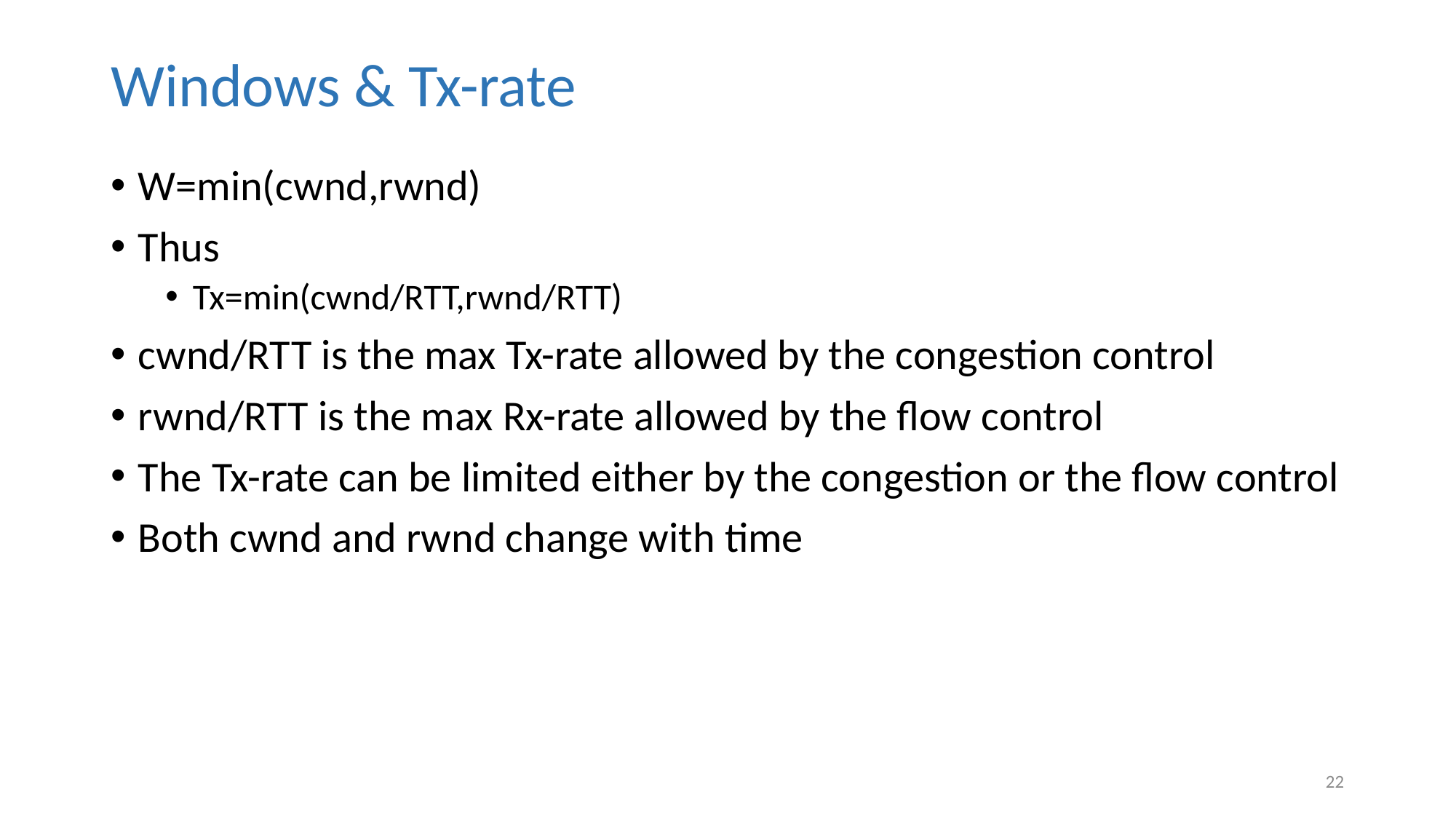

# Windows & Tx-rate
W=min(cwnd,rwnd)
Thus
Tx=min(cwnd/RTT,rwnd/RTT)
cwnd/RTT is the max Tx-rate allowed by the congestion control
rwnd/RTT is the max Rx-rate allowed by the flow control
The Tx-rate can be limited either by the congestion or the flow control
Both cwnd and rwnd change with time
22